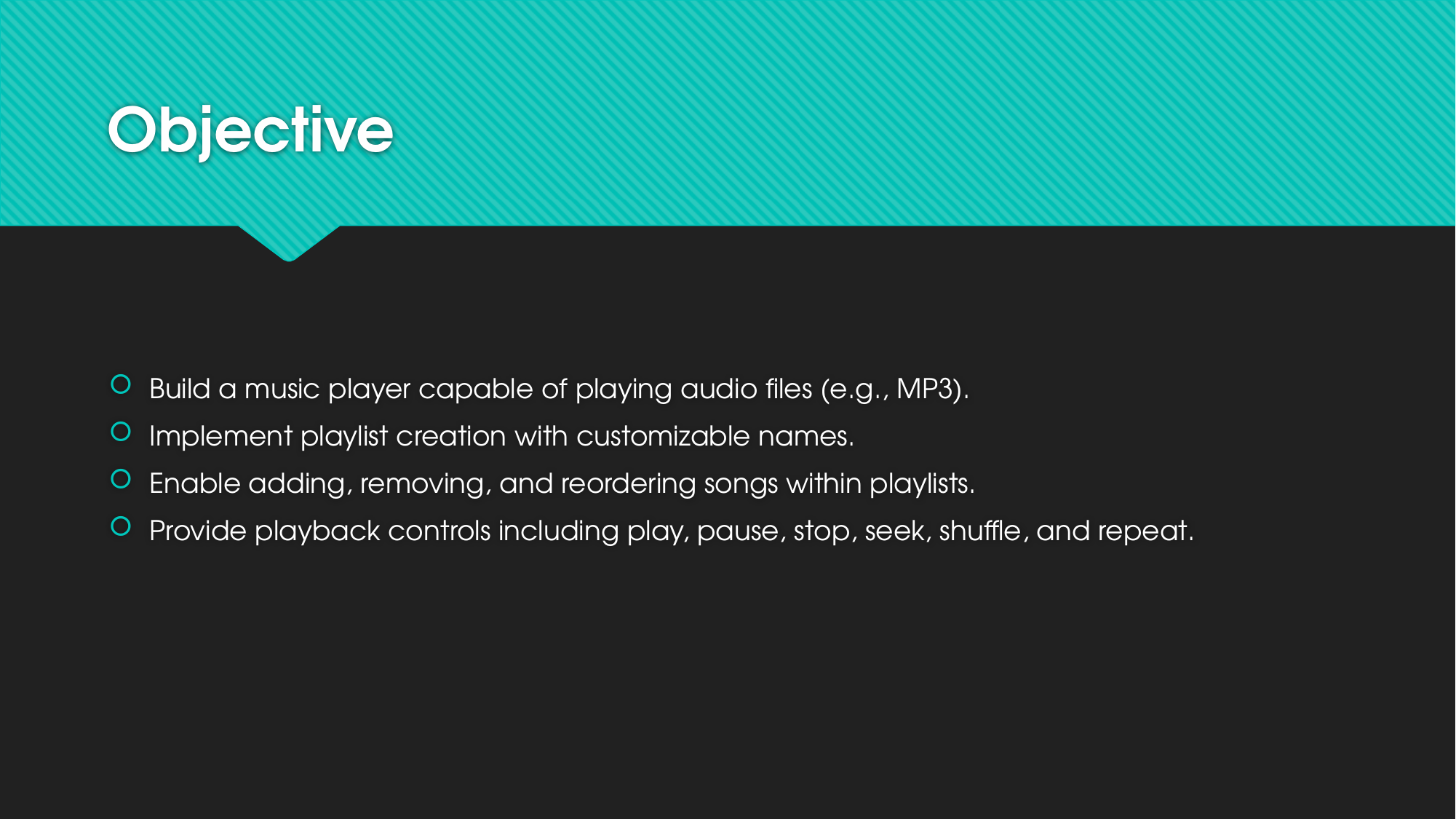

# Objective
Build a music player capable of playing audio files (e.g., MP3).
Implement playlist creation with customizable names.
Enable adding, removing, and reordering songs within playlists.
Provide playback controls including play, pause, stop, seek, shuffle, and repeat.